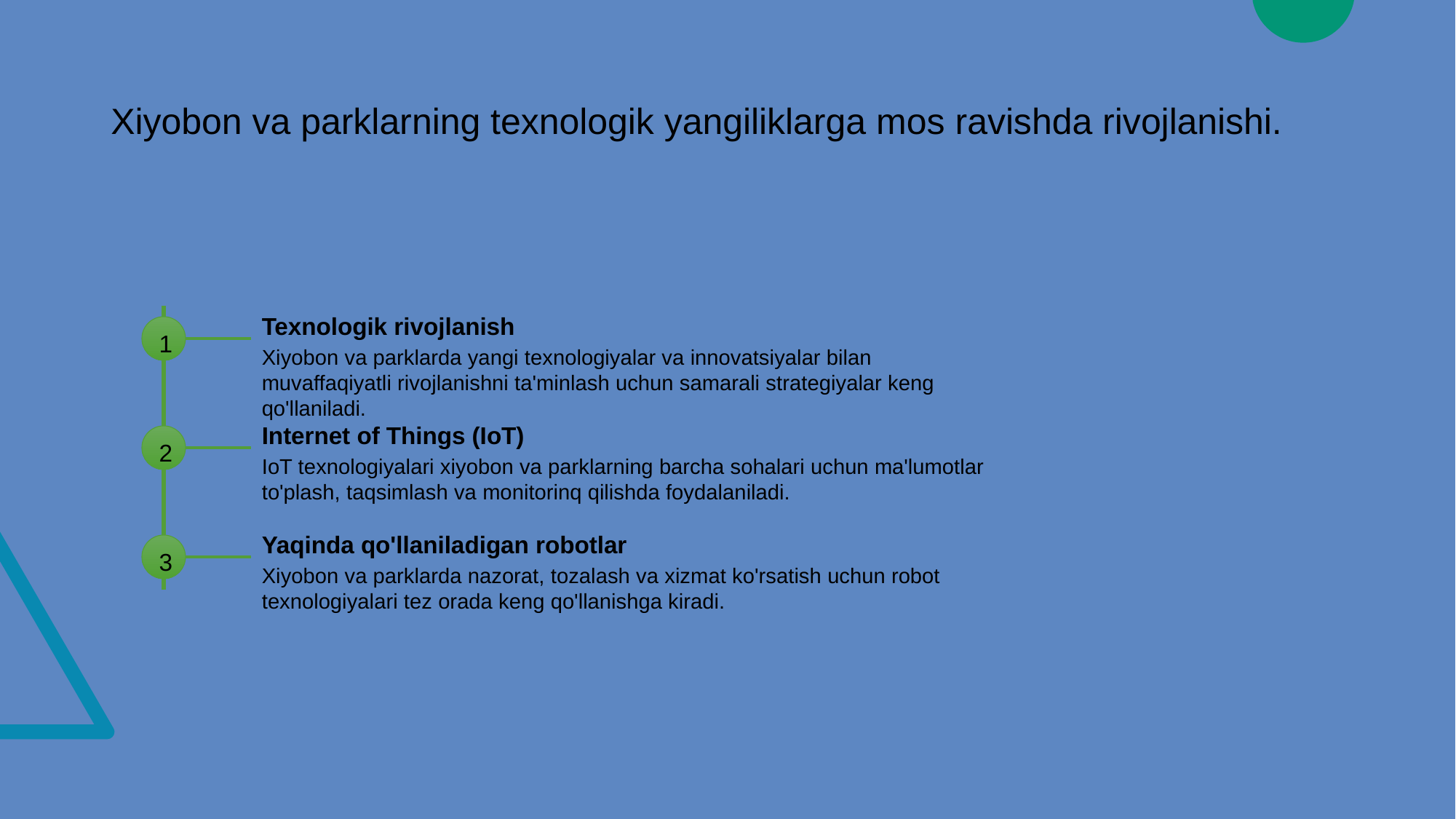

# Xiyobon va parklarning texnologik yangiliklarga mos ravishda rivojlanishi.
Texnologik rivojlanish

1
Xiyobon va parklarda yangi texnologiyalar va innovatsiyalar bilan muvaffaqiyatli rivojlanishni ta'minlash uchun samarali strategiyalar keng qo'llaniladi.
Internet of Things (IoT)

2
IoT texnologiyalari xiyobon va parklarning barcha sohalari uchun ma'lumotlar to'plash, taqsimlash va monitorinq qilishda foydalaniladi.
Yaqinda qo'llaniladigan robotlar

3
Xiyobon va parklarda nazorat, tozalash va xizmat ko'rsatish uchun robot texnologiyalari tez orada keng qo'llanishga kiradi.